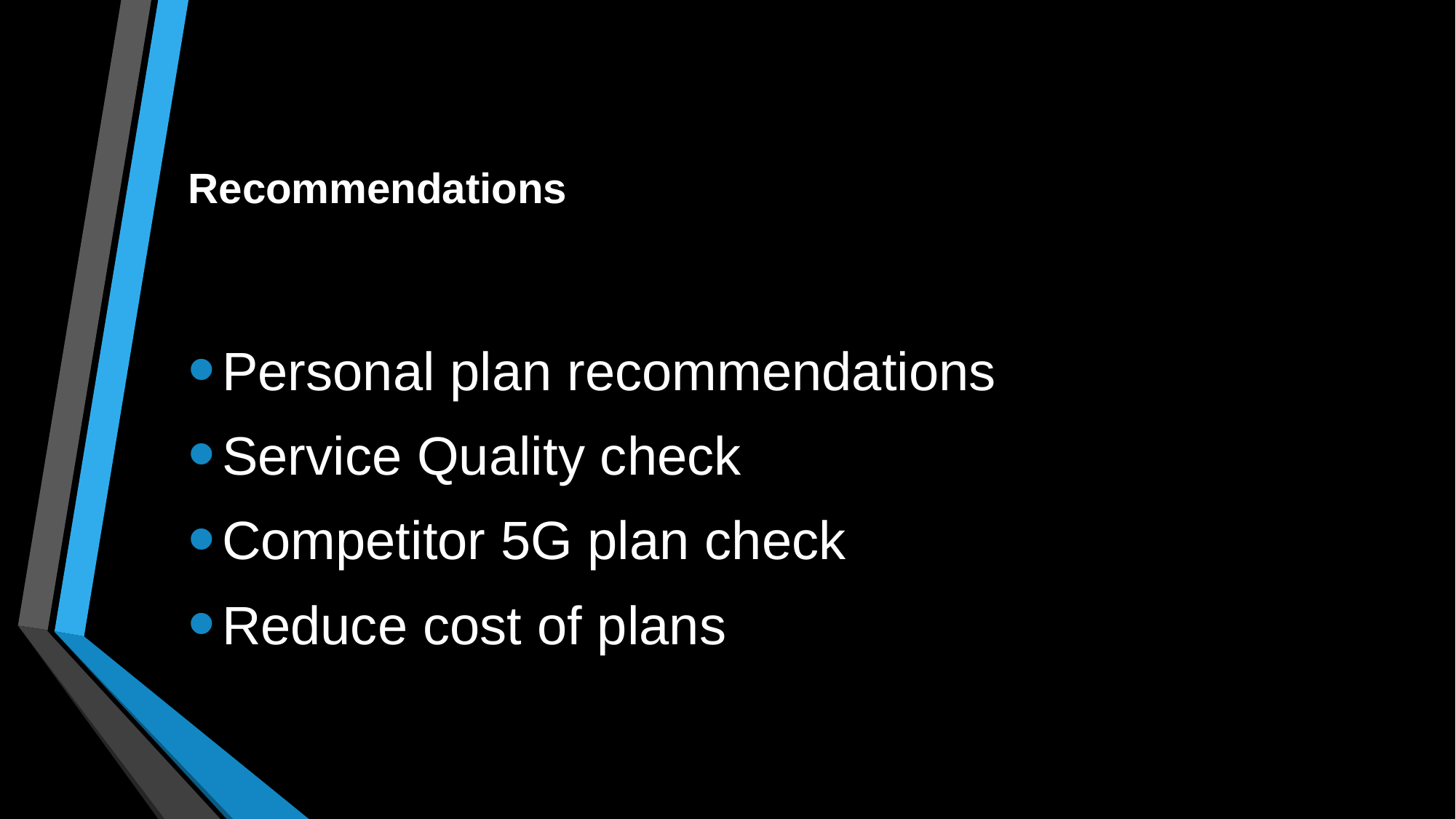

# Recommendations

Personal plan recommendations
Service Quality check
Competitor 5G plan check
Reduce cost of plans